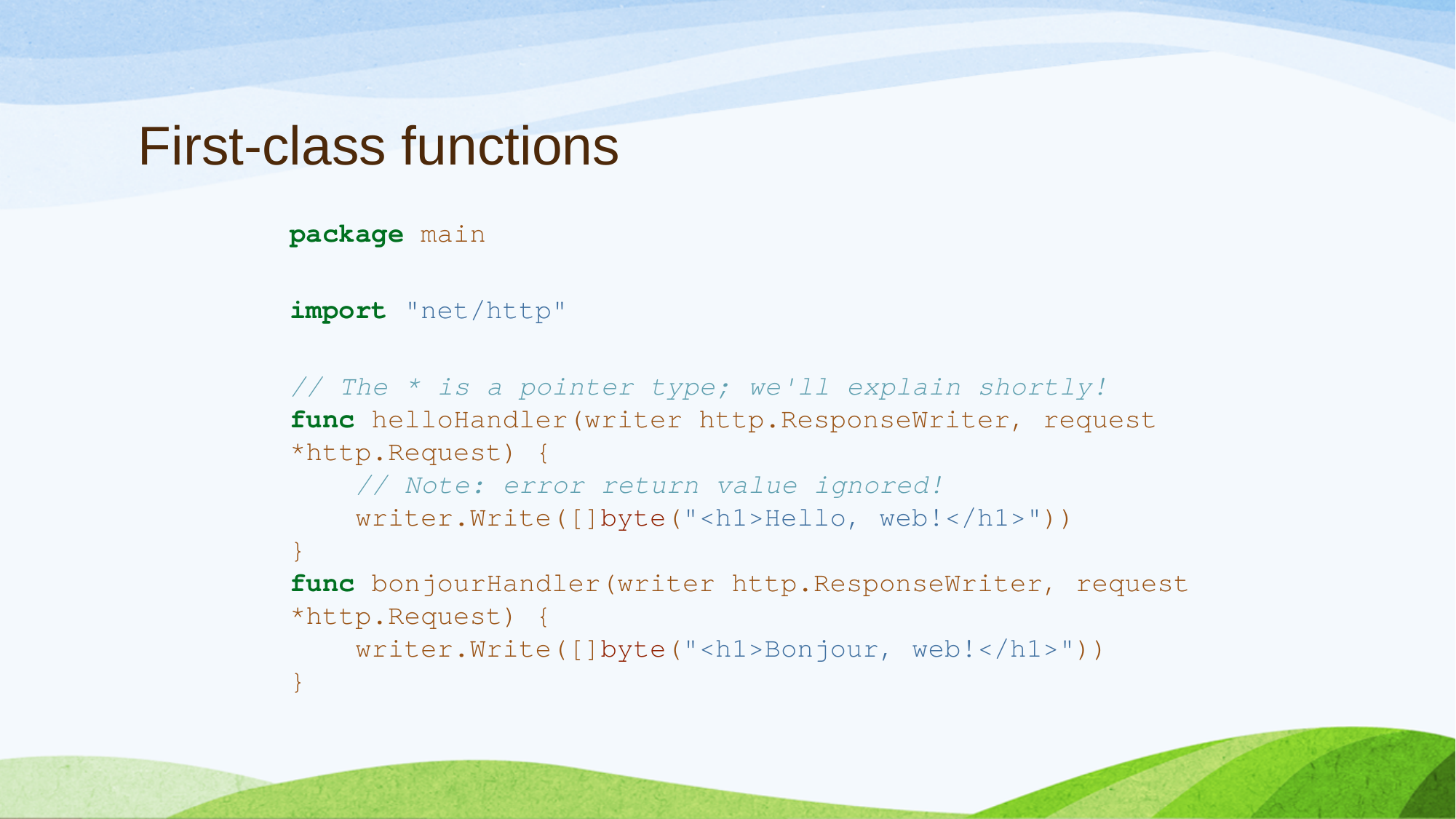

# First-class functions
package main
import "net/http"
// The * is a pointer type; we'll explain shortly!
func helloHandler(writer http.ResponseWriter, request *http.Request) {
    // Note: error return value ignored!
    writer.Write([]byte("<h1>Hello, web!</h1>"))
}
func bonjourHandler(writer http.ResponseWriter, request *http.Request) {
    writer.Write([]byte("<h1>Bonjour, web!</h1>"))
}